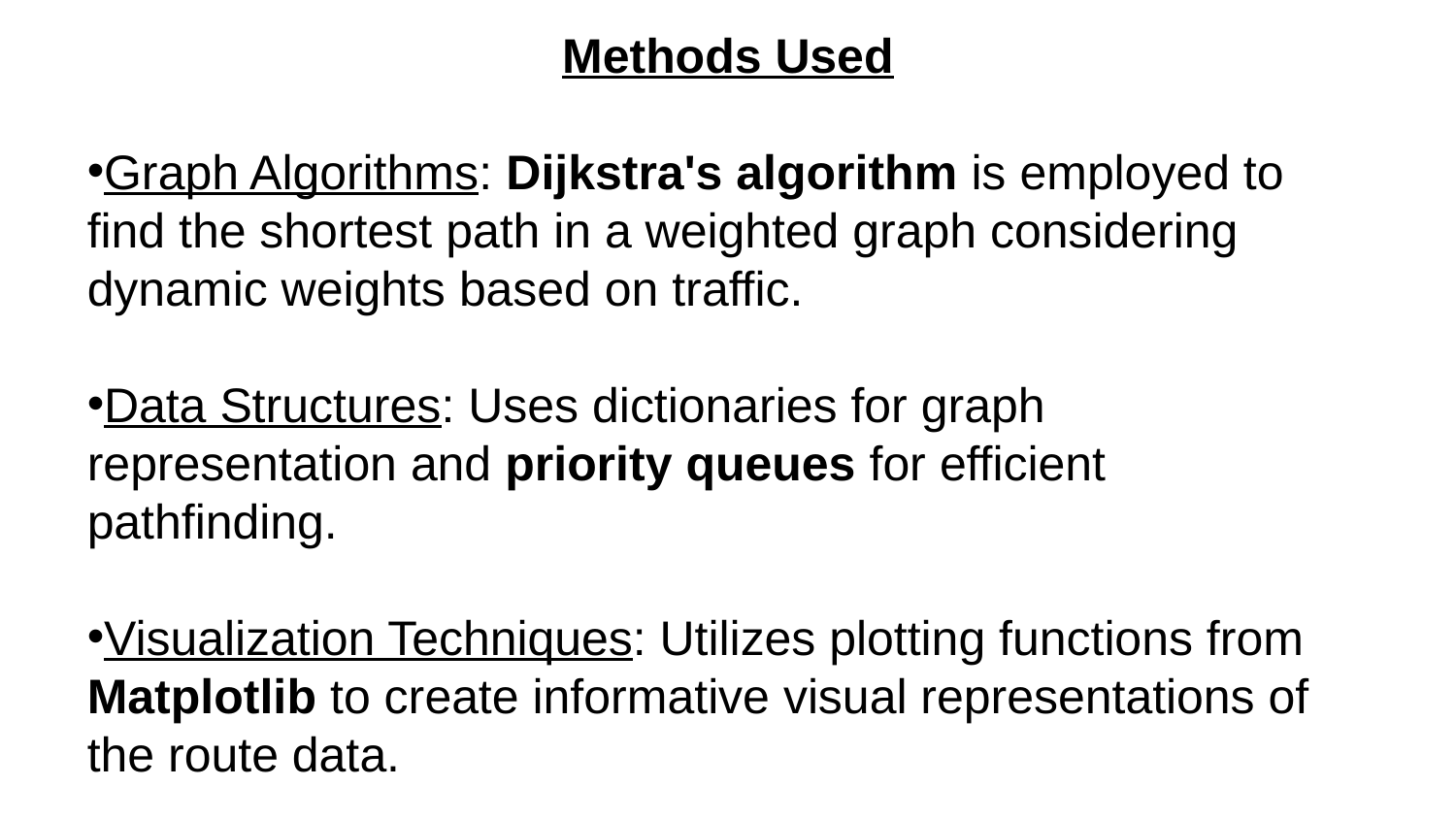

Methods Used

Graph Algorithms: Dijkstra's algorithm is employed to find the shortest path in a weighted graph considering dynamic weights based on traffic.

Data Structures: Uses dictionaries for graph representation and priority queues for efficient pathfinding.

Visualization Techniques: Utilizes plotting functions from Matplotlib to create informative visual representations of the route data.